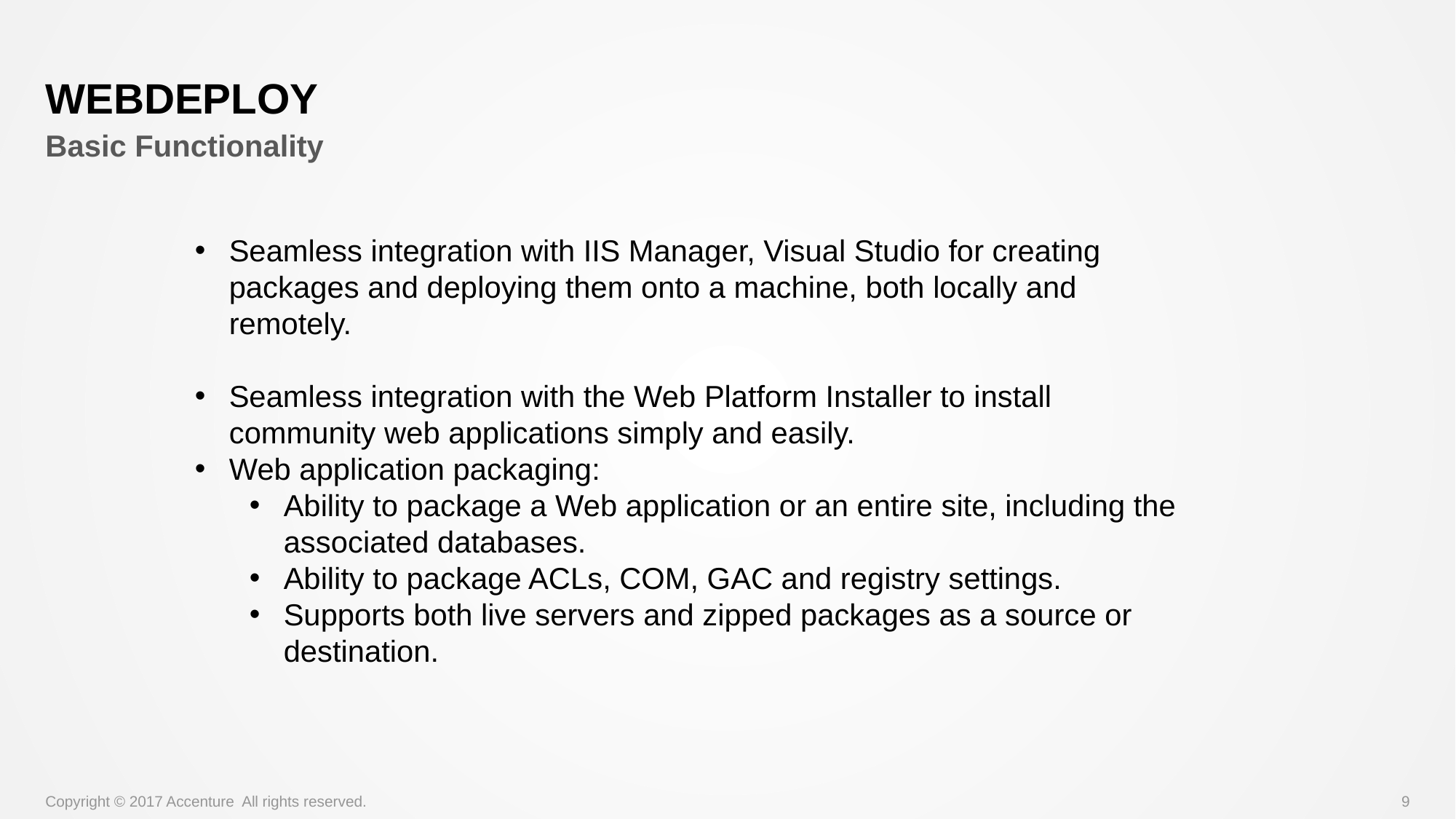

# webdeploy
Basic Functionality
Seamless integration with IIS Manager, Visual Studio for creating packages and deploying them onto a machine, both locally and remotely.

Seamless integration with the Web Platform Installer to install community web applications simply and easily.
Web application packaging:
Ability to package a Web application or an entire site, including the associated databases.
Ability to package ACLs, COM, GAC and registry settings.
Supports both live servers and zipped packages as a source or destination.
Copyright © 2017 Accenture  All rights reserved.
9